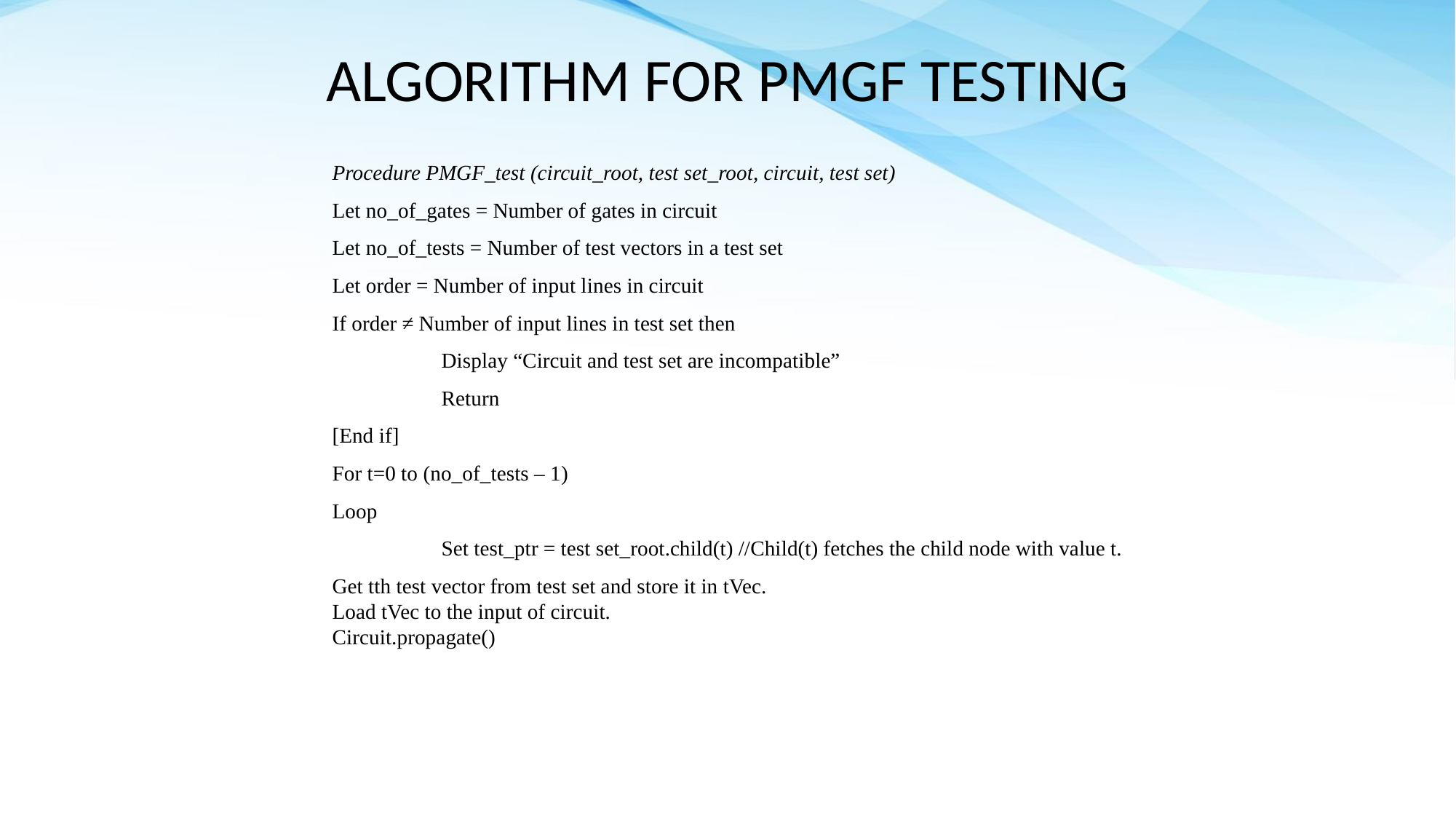

ALGORITHM FOR PMGF TESTING
Procedure PMGF_test (circuit_root, test set_root, circuit, test set)
Let no_of_gates = Number of gates in circuit
Let no_of_tests = Number of test vectors in a test set
Let order = Number of input lines in circuit
If order ≠ Number of input lines in test set then
	Display “Circuit and test set are incompatible”
	Return
[End if]
For t=0 to (no_of_tests – 1)
Loop
	Set test_ptr = test set_root.child(t) //Child(t) fetches the child node with value t.
Get tth test vector from test set and store it in tVec.
Load tVec to the input of circuit.
Circuit.propagate()